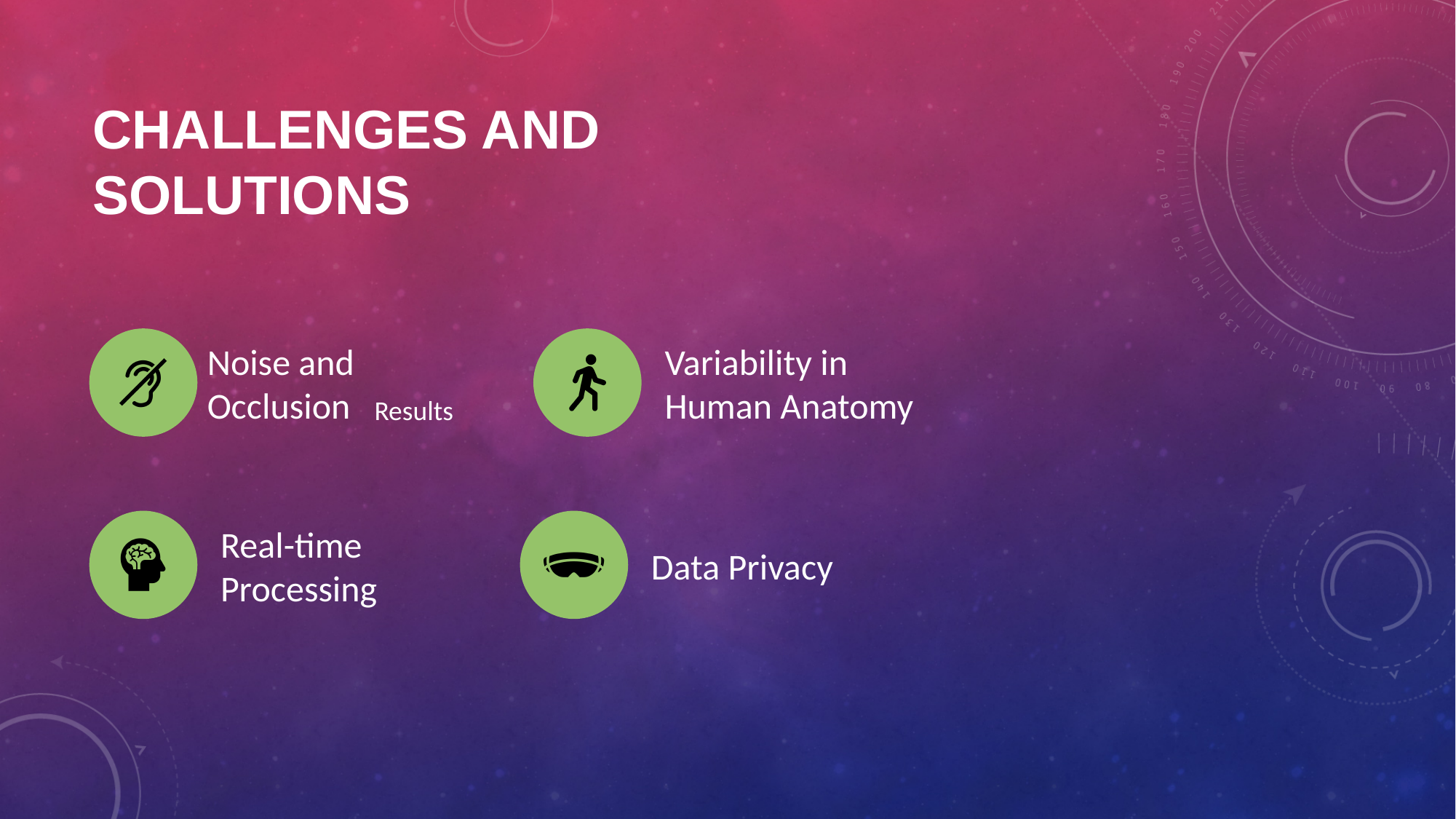

# Challenges and Solutions
Noise and Occlusion
Variability in Human Anatomy
Real-time Processing
Data Privacy
Results